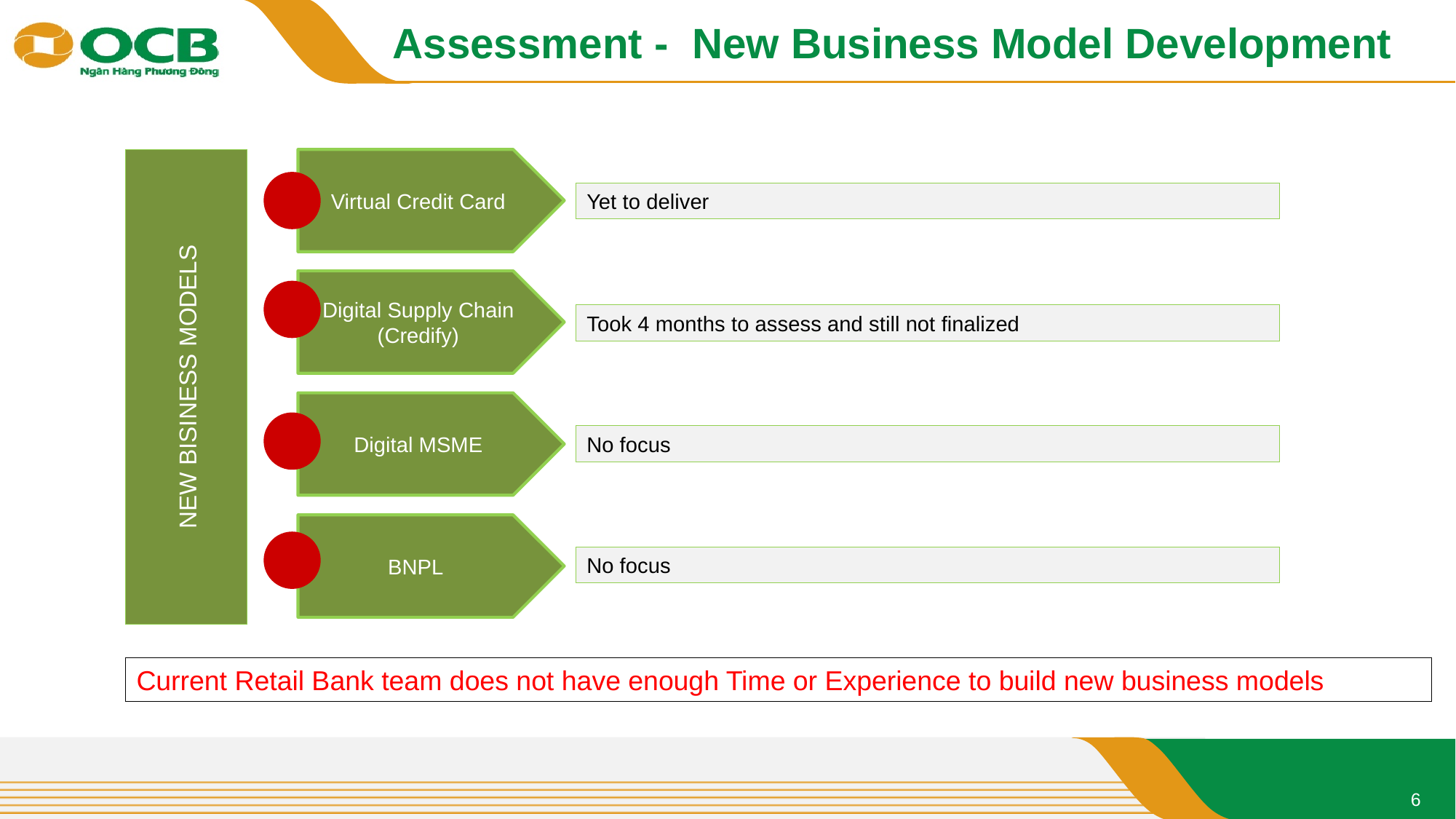

Assessment -  New Business Model Development
NEW BISINESS MODELS
Virtual Credit Card
Digital Supply Chain (Credify)
Digital MSME
BNPL
Yet to deliver
Took 4 months to assess and still not finalized
No focus
No focus

Current Retail Bank team does not have enough Time or Experience to build new business models
6